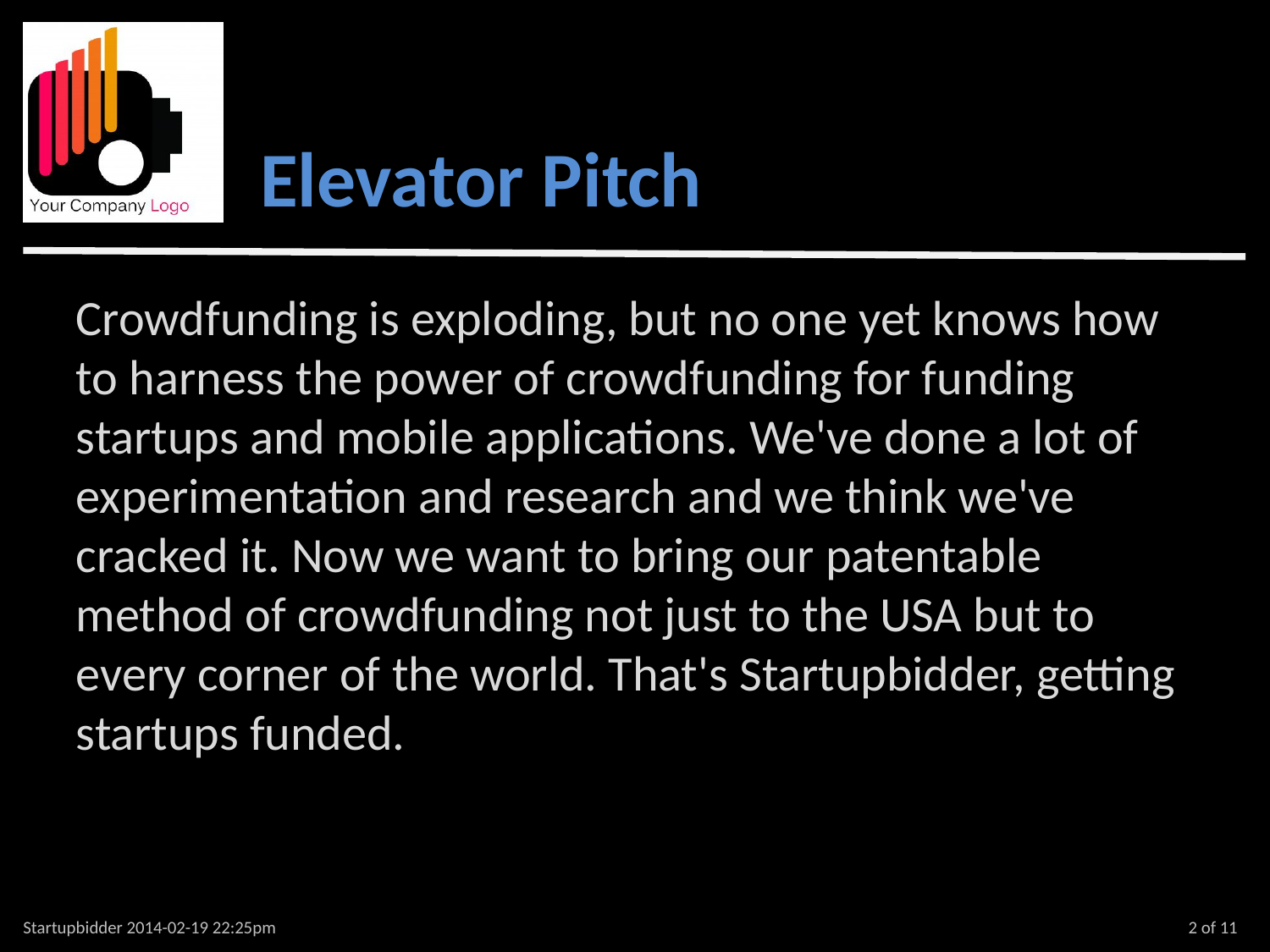

Elevator Pitch
Crowdfunding is exploding, but no one yet knows how to harness the power of crowdfunding for funding startups and mobile applications. We've done a lot of experimentation and research and we think we've cracked it. Now we want to bring our patentable method of crowdfunding not just to the USA but to every corner of the world. That's Startupbidder, getting startups funded.
Startupbidder 2014-02-19 22:25pm
2 of 11